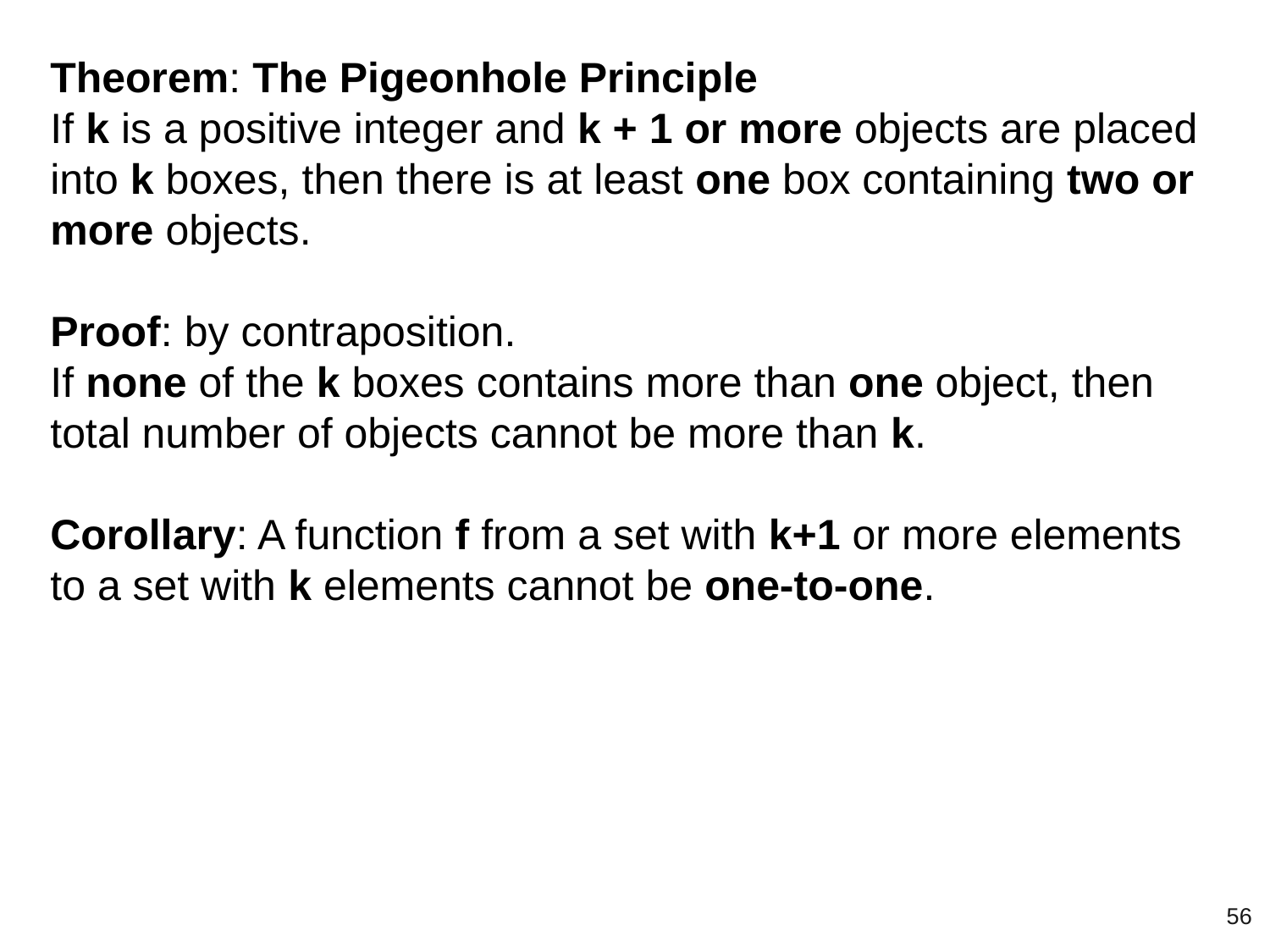

Theorem: The Pigeonhole Principle
If k is a positive integer and k + 1 or more objects are placed into k boxes, then there is at least one box containing two or more objects.

Proof: by contraposition.
If none of the k boxes contains more than one object, then total number of objects cannot be more than k.

Corollary: A function f from a set with k+1 or more elements to a set with k elements cannot be one-to-one.
56